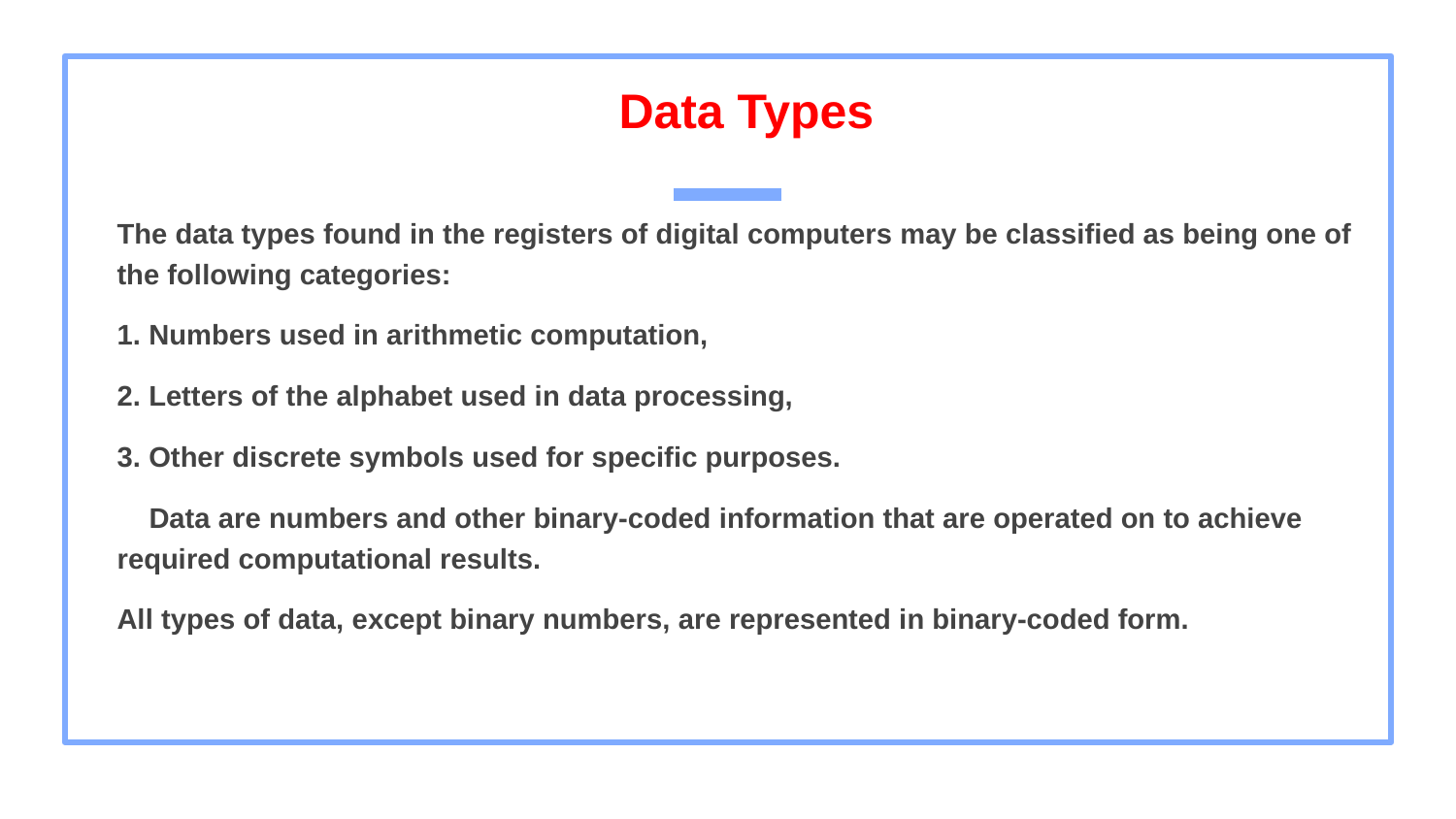

# Data Types
The data types found in the registers of digital computers may be classified as being one of the following categories:
1. Numbers used in arithmetic computation,
2. Letters of the alphabet used in data processing,
3. Other discrete symbols used for specific purposes.
    Data are numbers and other binary-coded information that are operated on to achieve required computational results.
All types of data, except binary numbers, are represented in binary-coded form.